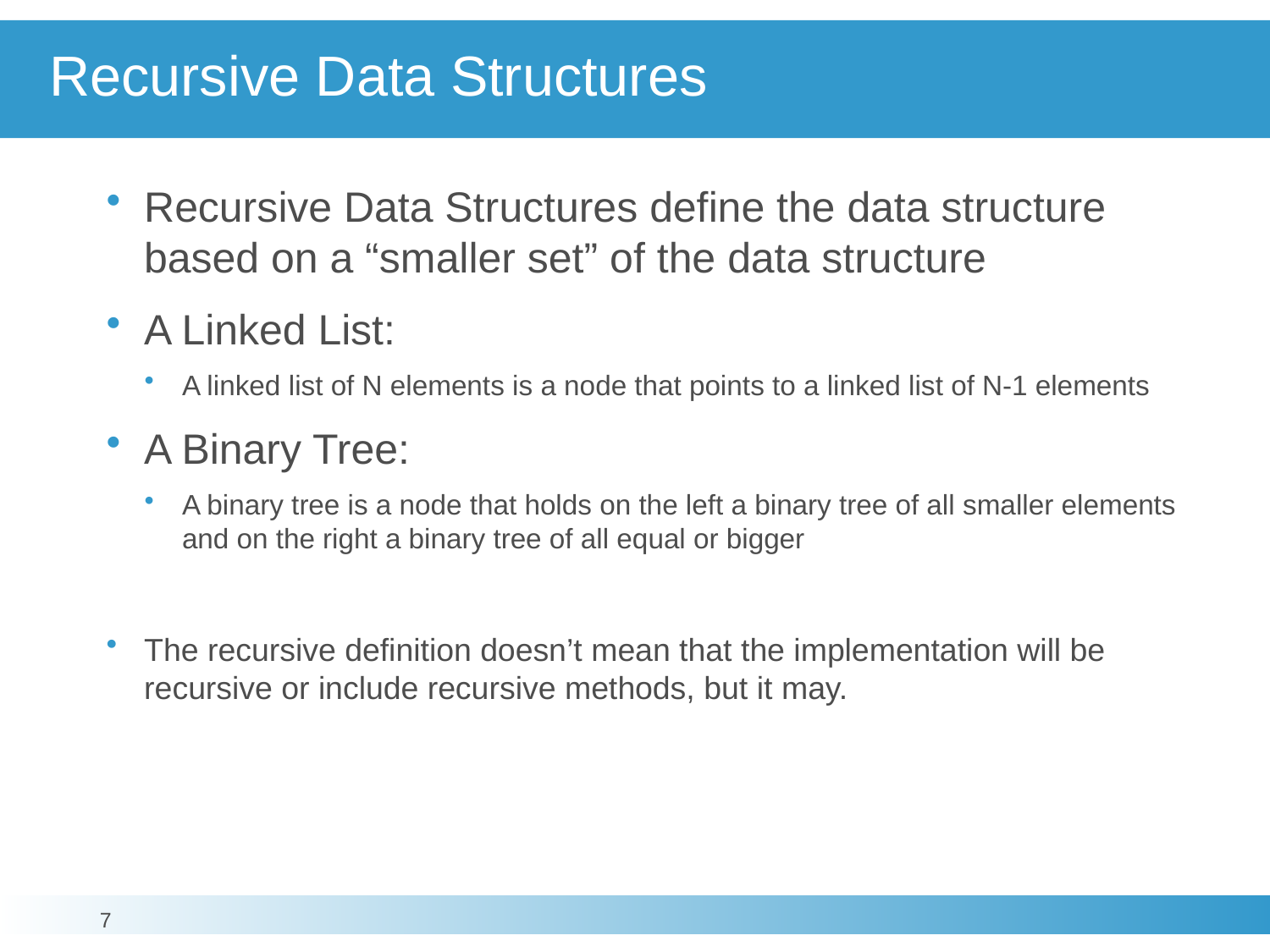

# Recursive Data Structures
Recursive Data Structures define the data structure based on a “smaller set” of the data structure
A Linked List:
A linked list of N elements is a node that points to a linked list of N-1 elements
A Binary Tree:
A binary tree is a node that holds on the left a binary tree of all smaller elements and on the right a binary tree of all equal or bigger

The recursive definition doesn’t mean that the implementation will be recursive or include recursive methods, but it may.
7